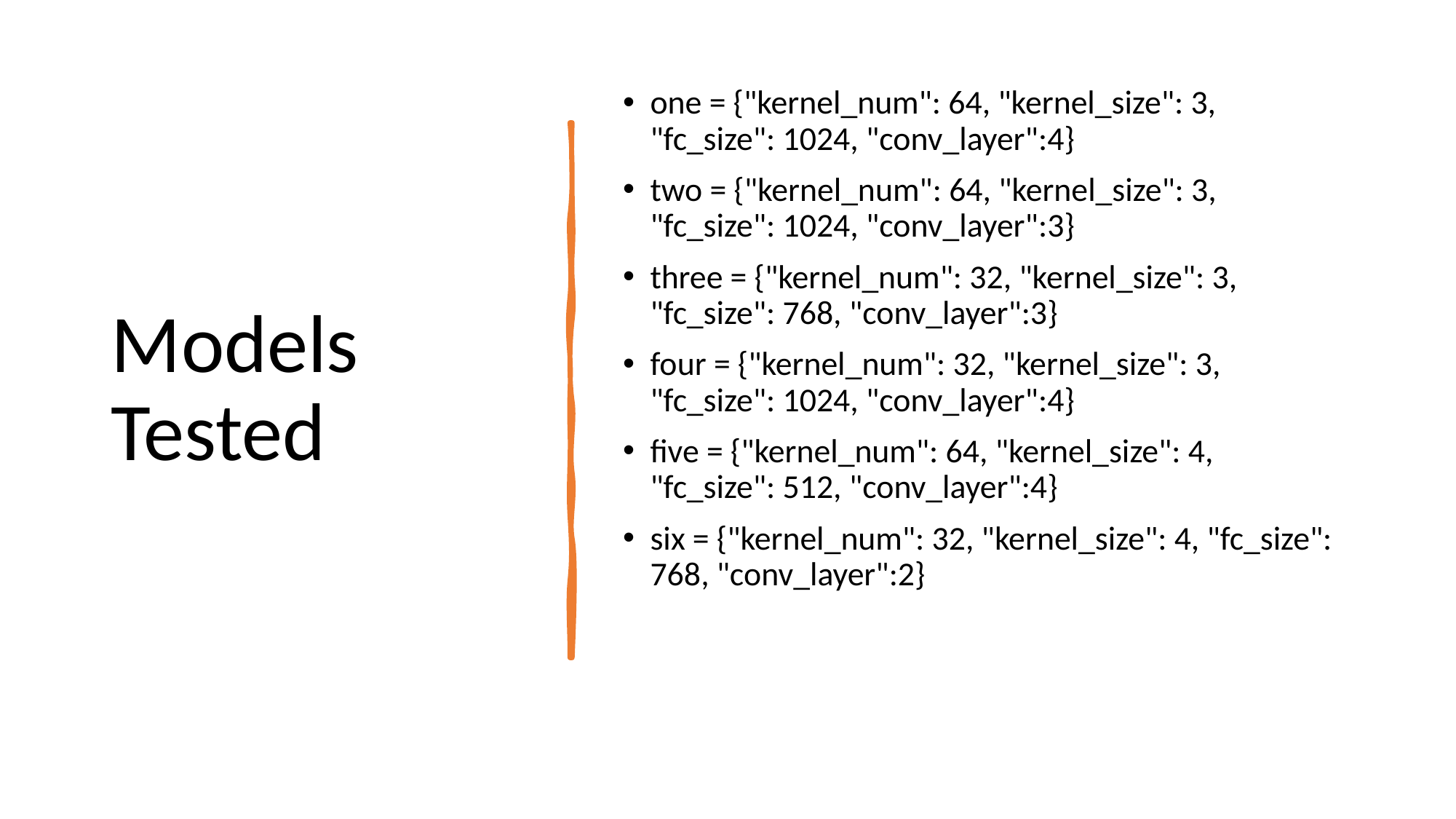

# Models Tested
one = {"kernel_num": 64, "kernel_size": 3, "fc_size": 1024, "conv_layer":4}
two = {"kernel_num": 64, "kernel_size": 3, "fc_size": 1024, "conv_layer":3}
three = {"kernel_num": 32, "kernel_size": 3, "fc_size": 768, "conv_layer":3}
four = {"kernel_num": 32, "kernel_size": 3, "fc_size": 1024, "conv_layer":4}
five = {"kernel_num": 64, "kernel_size": 4, "fc_size": 512, "conv_layer":4}
six = {"kernel_num": 32, "kernel_size": 4, "fc_size": 768, "conv_layer":2}